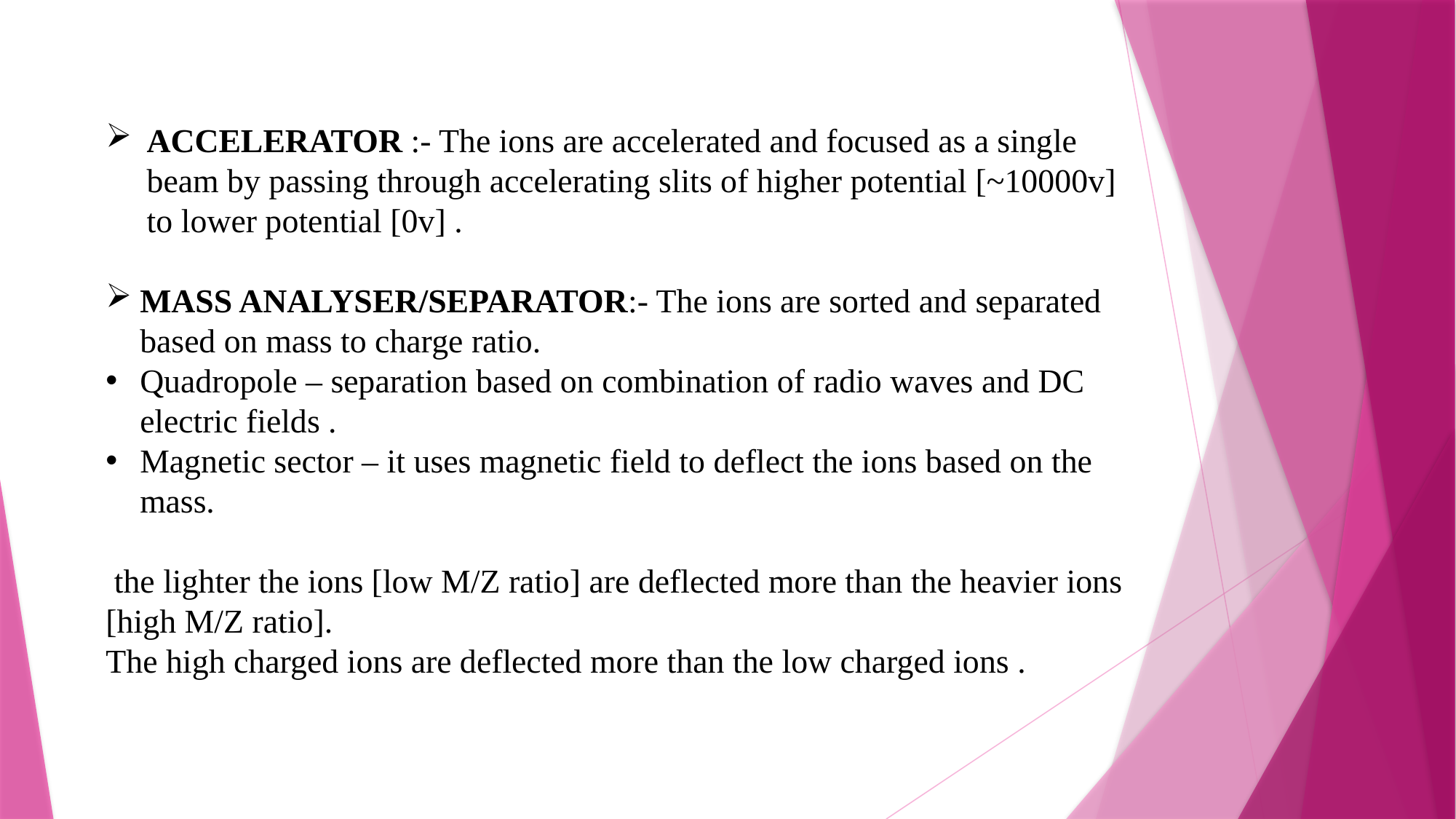

ACCELERATOR :- The ions are accelerated and focused as a single beam by passing through accelerating slits of higher potential [~10000v] to lower potential [0v] .

MASS ANALYSER/SEPARATOR:- The ions are sorted and separated based on mass to charge ratio.
Quadropole – separation based on combination of radio waves and DC electric fields .
Magnetic sector – it uses magnetic field to deflect the ions based on the mass.

 the lighter the ions [low M/Z ratio] are deflected more than the heavier ions [high M/Z ratio].
The high charged ions are deflected more than the low charged ions .